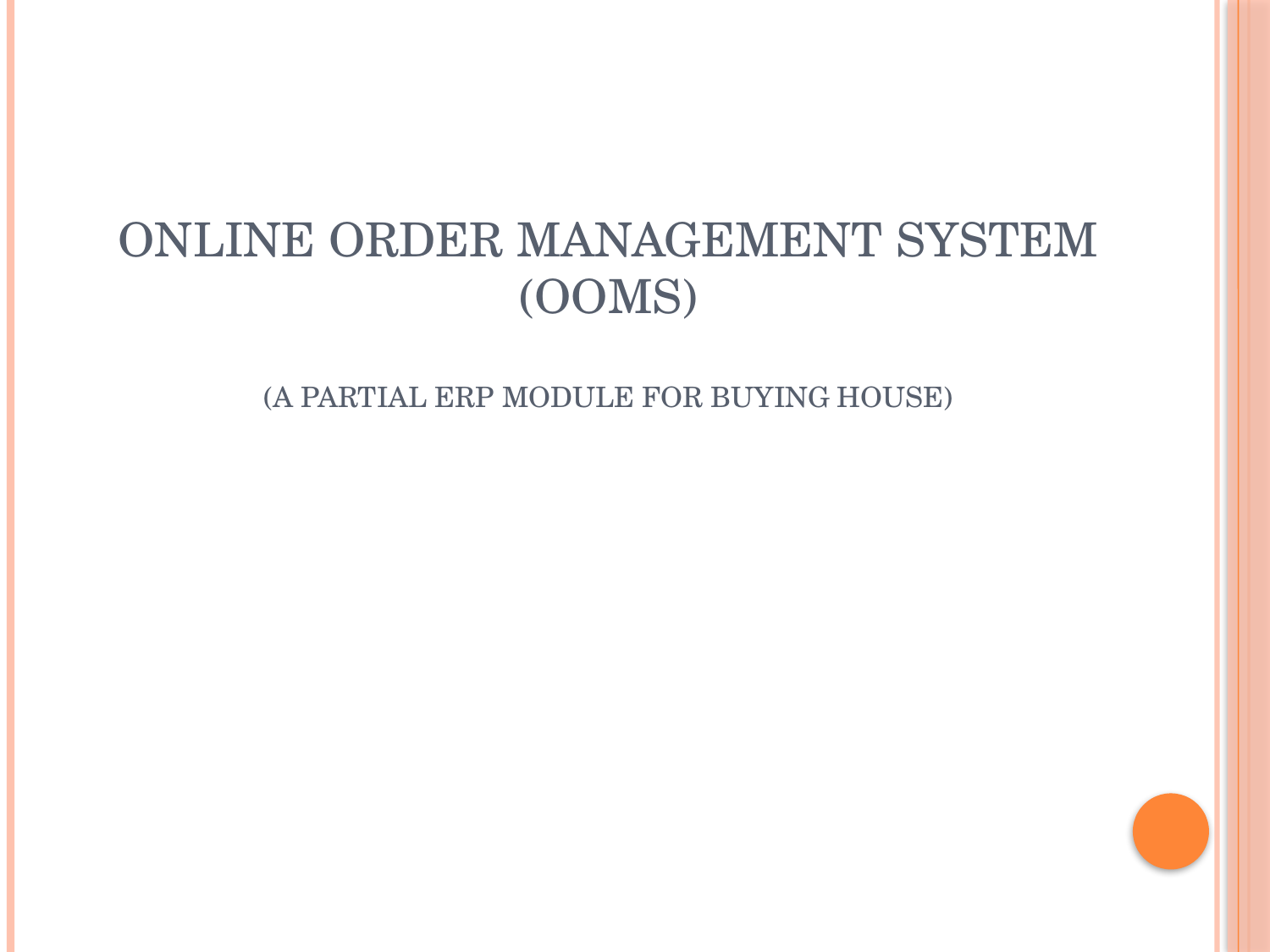

# Online Order Management System (OOMS) (A Partial ERP Module for Buying House)